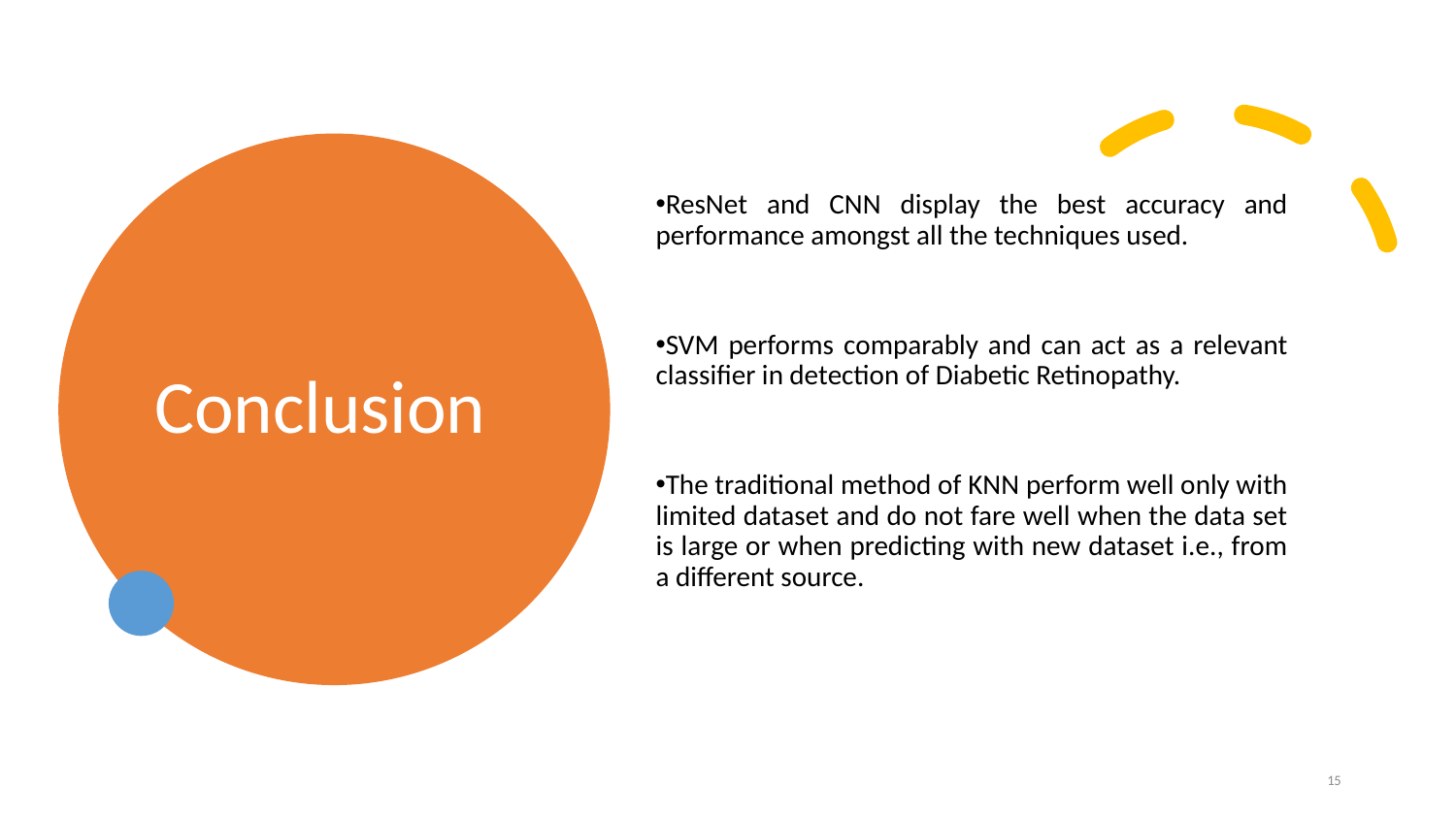

# Conclusion
ResNet and CNN display the best accuracy and performance amongst all the techniques used.

SVM performs comparably and can act as a relevant classifier in detection of Diabetic Retinopathy.

The traditional method of KNN perform well only with limited dataset and do not fare well when the data set is large or when predicting with new dataset i.e., from a different source.

15